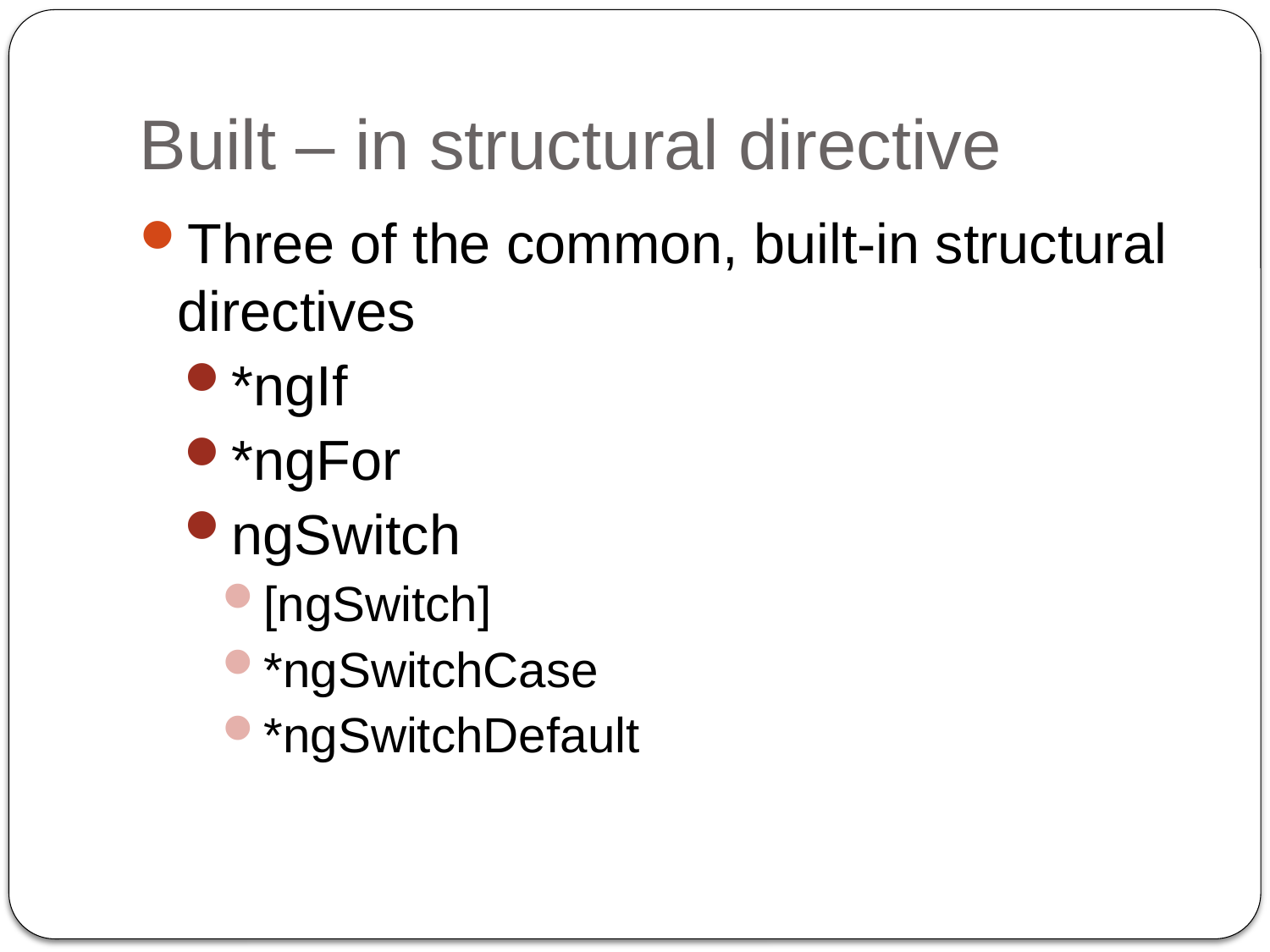

# Built – in structural directive
Three of the common, built-in structural directives
*ngIf
*ngFor
ngSwitch
[ngSwitch]
*ngSwitchCase
*ngSwitchDefault